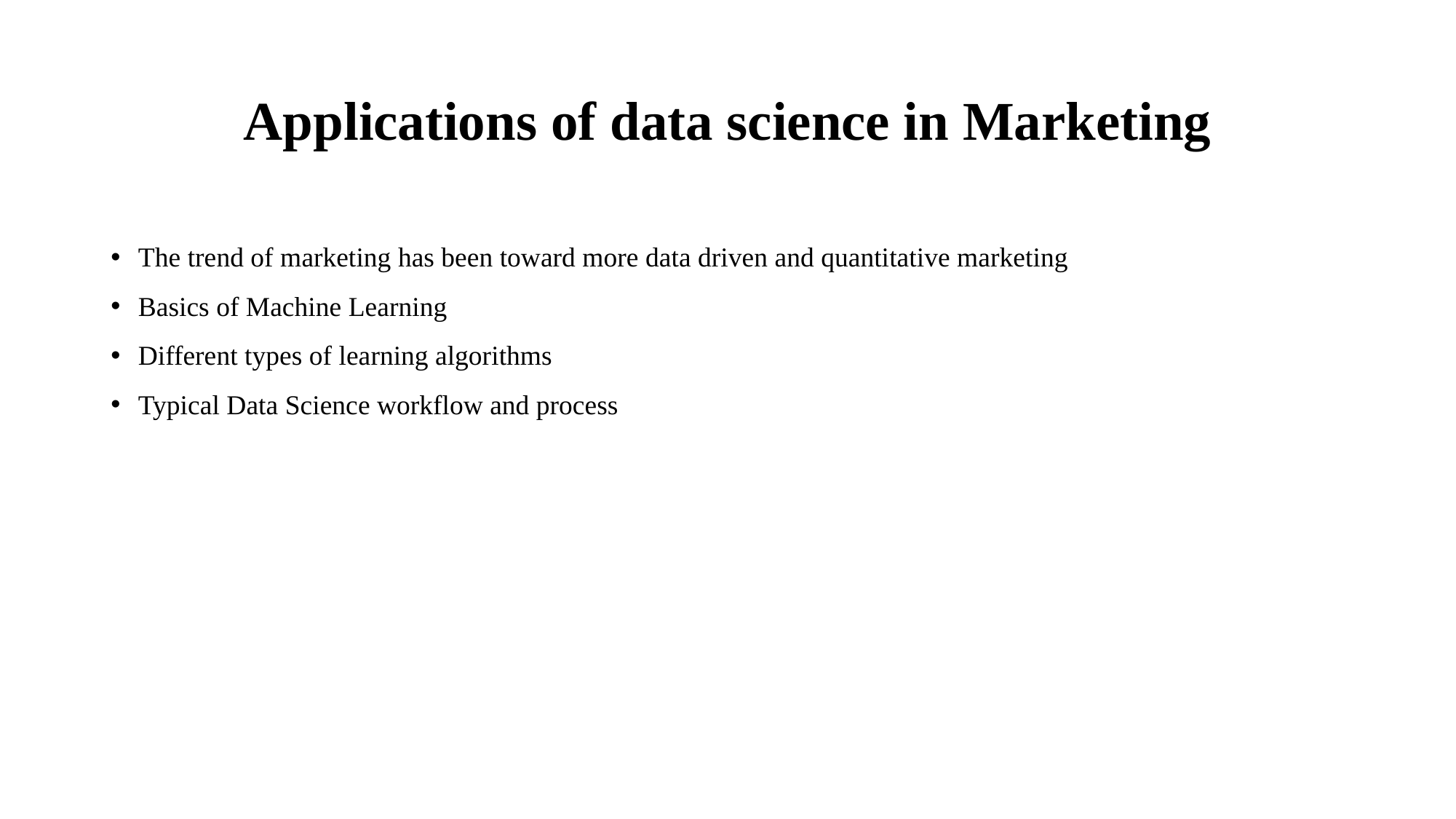

# Applications of data science in Marketing
The trend of marketing has been toward more data driven and quantitative marketing
Basics of Machine Learning
Different types of learning algorithms
Typical Data Science workflow and process